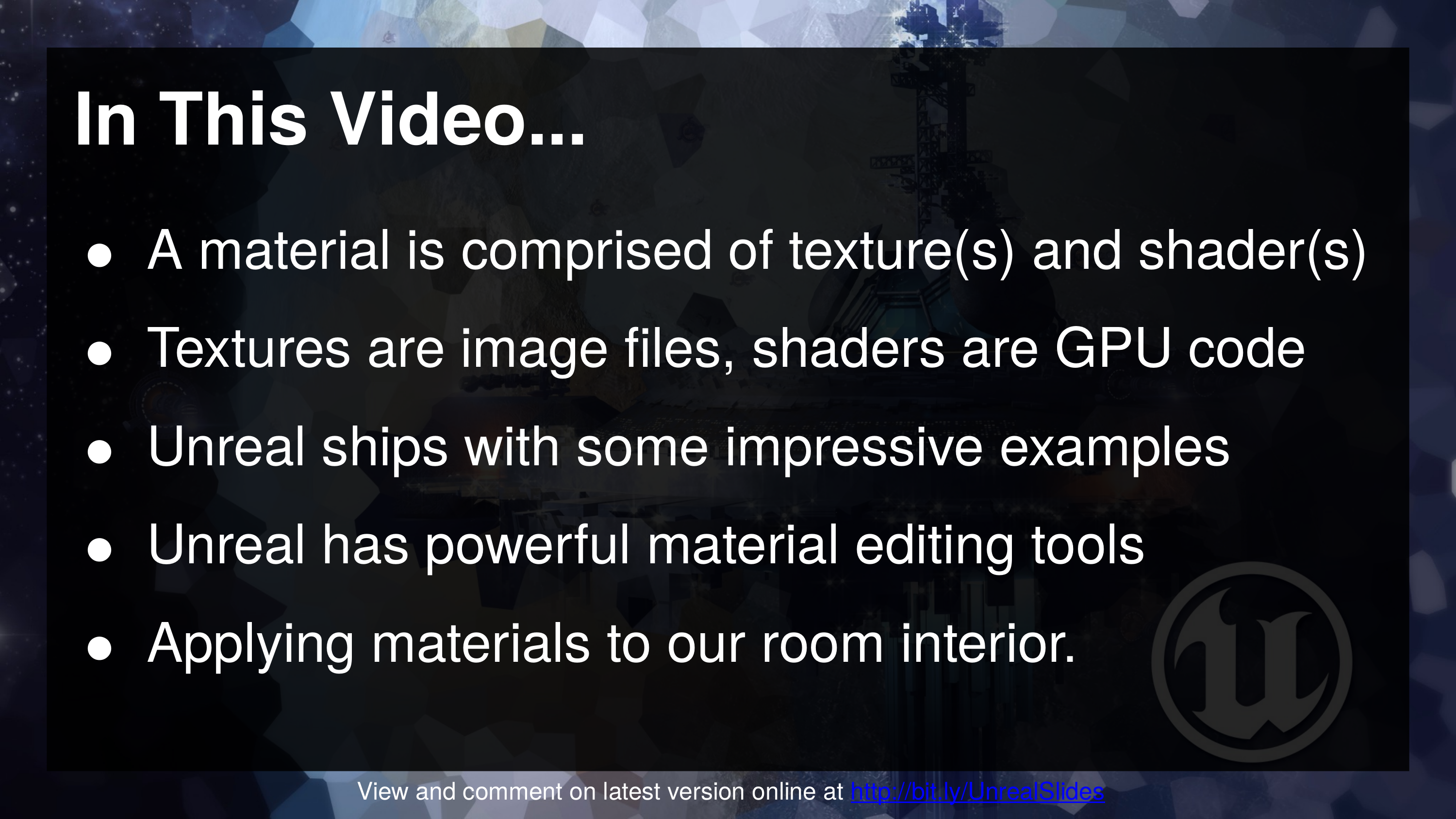

# In This Video...
A material is comprised of texture(s) and shader(s)
Textures are image files, shaders are GPU code
Unreal ships with some impressive examples
Unreal has powerful material editing tools
Applying materials to our room interior.